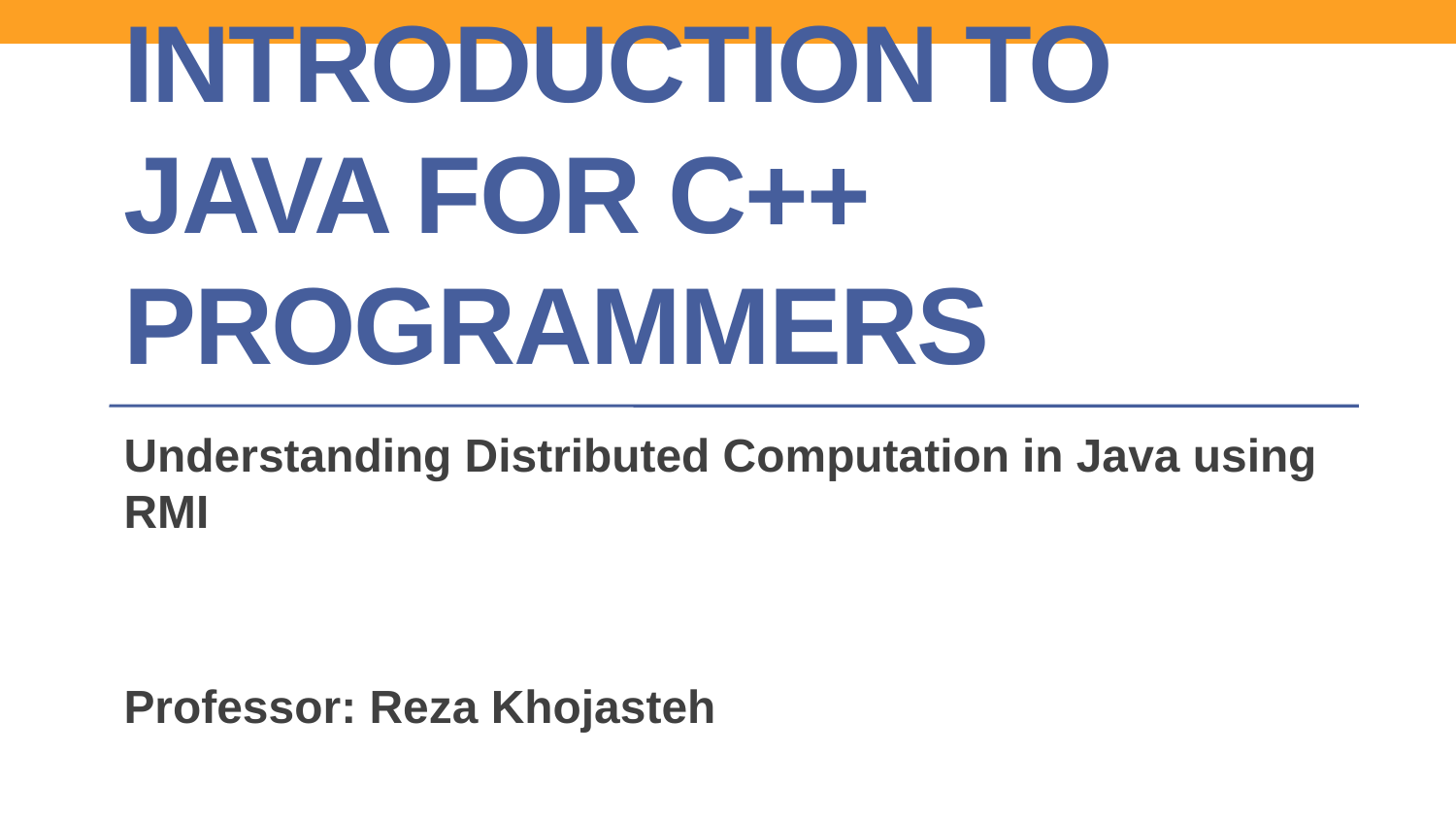

# Introduction to Java for C++ Programmers
Understanding Distributed Computation in Java using RMI

Professor: Reza Khojasteh